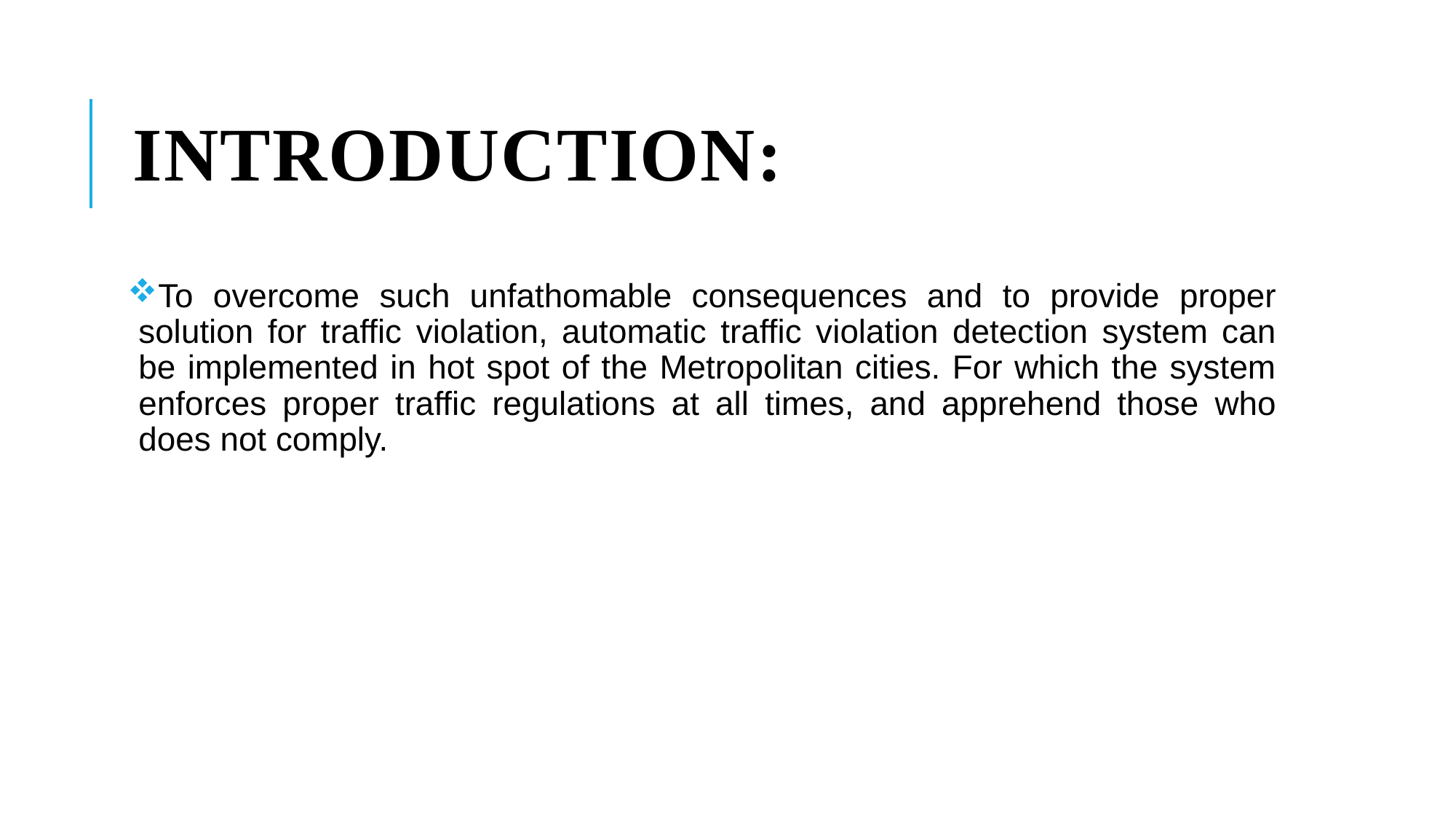

# INTRODUCTION::
To overcome such unfathomable consequences and to provide proper solution for traffic violation, automatic traffic violation detection system can be implemented in hot spot of the Metropolitan cities. For which the system enforces proper traffic regulations at all times, and apprehend those who does not comply.